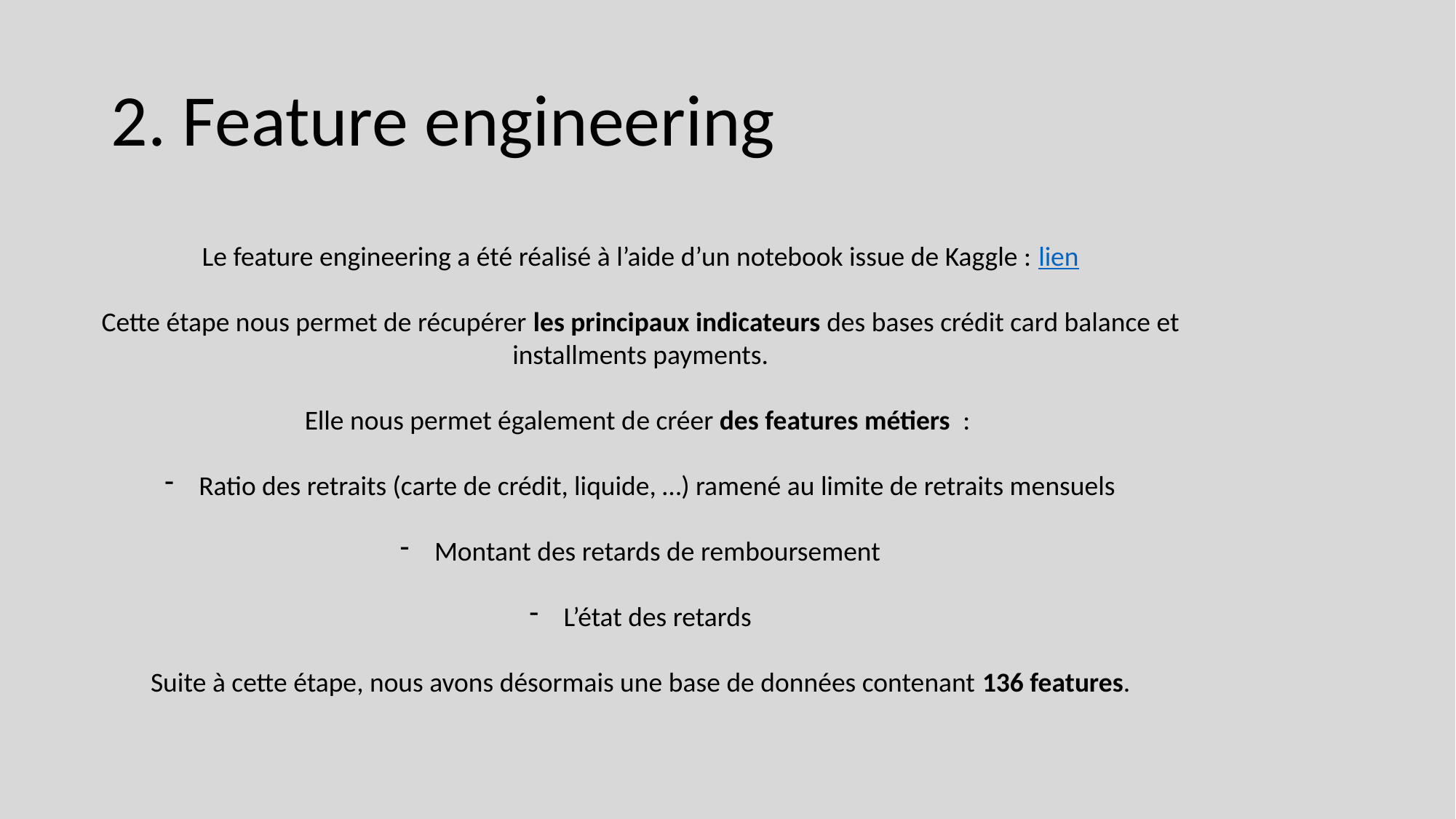

# 2. Feature engineering
Le feature engineering a été réalisé à l’aide d’un notebook issue de Kaggle : lien

Cette étape nous permet de récupérer les principaux indicateurs des bases crédit card balance et installments payments.

Elle nous permet également de créer des features métiers  :

Ratio des retraits (carte de crédit, liquide, …) ramené au limite de retraits mensuels

Montant des retards de remboursement

L’état des retards

Suite à cette étape, nous avons désormais une base de données contenant 136 features.